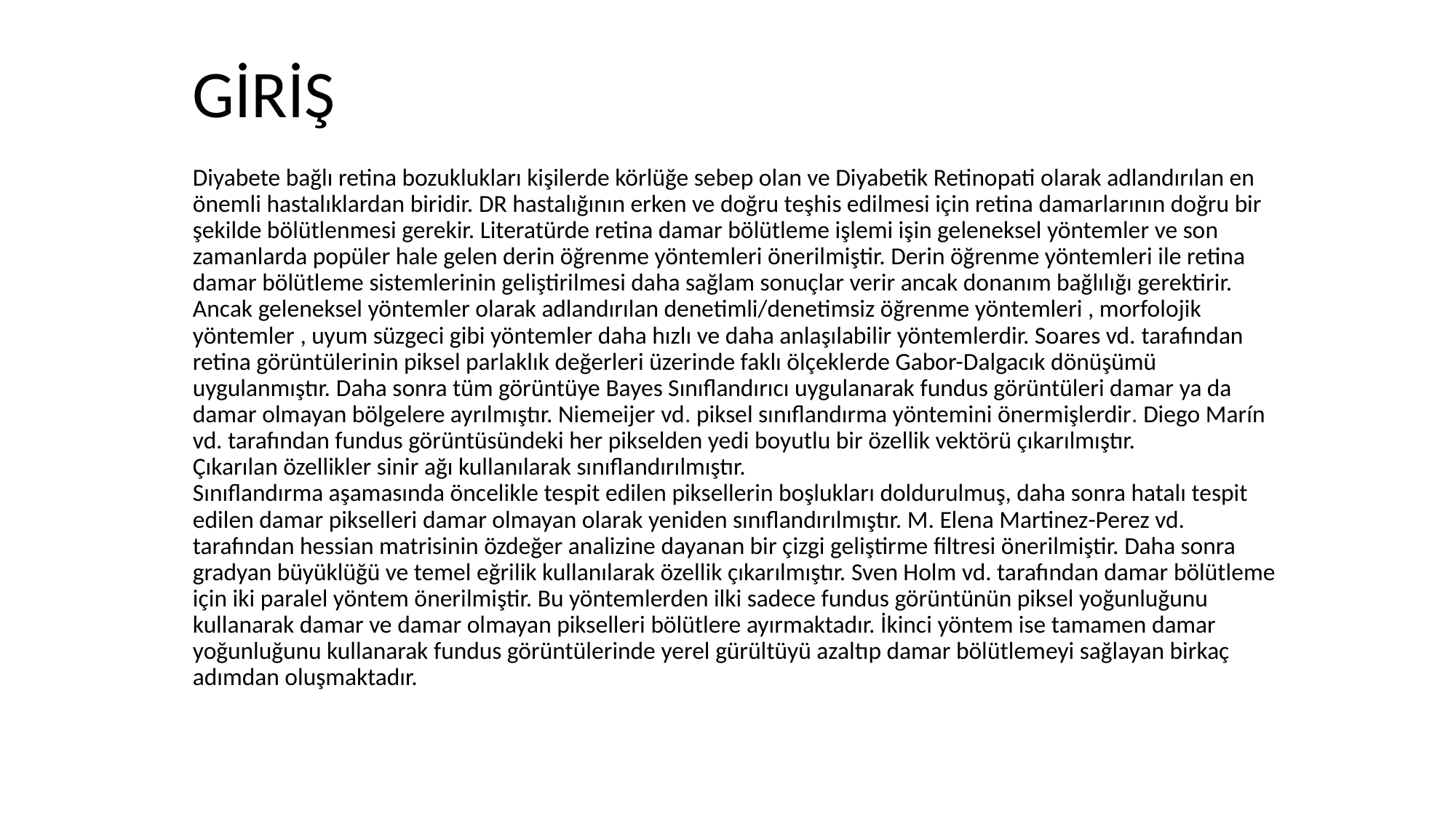

# GİRİŞ
Diyabete bağlı retina bozuklukları kişilerde körlüğe sebep olan ve Diyabetik Retinopati olarak adlandırılan en önemli hastalıklardan biridir. DR hastalığının erken ve doğru teşhis edilmesi için retina damarlarının doğru bir şekilde bölütlenmesi gerekir. Literatürde retina damar bölütleme işlemi işin geleneksel yöntemler ve son zamanlarda popüler hale gelen derin öğrenme yöntemleri önerilmiştir. Derin öğrenme yöntemleri ile retina damar bölütleme sistemlerinin geliştirilmesi daha sağlam sonuçlar verir ancak donanım bağlılığı gerektirir.
Ancak geleneksel yöntemler olarak adlandırılan denetimli/denetimsiz öğrenme yöntemleri , morfolojik yöntemler , uyum süzgeci gibi yöntemler daha hızlı ve daha anlaşılabilir yöntemlerdir. Soares vd. tarafından retina görüntülerinin piksel parlaklık değerleri üzerinde faklı ölçeklerde Gabor-Dalgacık dönüşümü uygulanmıştır. Daha sonra tüm görüntüye Bayes Sınıflandırıcı uygulanarak fundus görüntüleri damar ya da damar olmayan bölgelere ayrılmıştır. Niemeijer vd. piksel sınıflandırma yöntemini önermişlerdir. Diego Marín vd. tarafından fundus görüntüsündeki her pikselden yedi boyutlu bir özellik vektörü çıkarılmıştır.
Çıkarılan özellikler sinir ağı kullanılarak sınıflandırılmıştır.
Sınıflandırma aşamasında öncelikle tespit edilen piksellerin boşlukları doldurulmuş, daha sonra hatalı tespit edilen damar pikselleri damar olmayan olarak yeniden sınıflandırılmıştır. M. Elena Martinez-Perez vd. tarafından hessian matrisinin özdeğer analizine dayanan bir çizgi geliştirme filtresi önerilmiştir. Daha sonra gradyan büyüklüğü ve temel eğrilik kullanılarak özellik çıkarılmıştır. Sven Holm vd. tarafından damar bölütleme için iki paralel yöntem önerilmiştir. Bu yöntemlerden ilki sadece fundus görüntünün piksel yoğunluğunu kullanarak damar ve damar olmayan pikselleri bölütlere ayırmaktadır. İkinci yöntem ise tamamen damar yoğunluğunu kullanarak fundus görüntülerinde yerel gürültüyü azaltıp damar bölütlemeyi sağlayan birkaç adımdan oluşmaktadır.